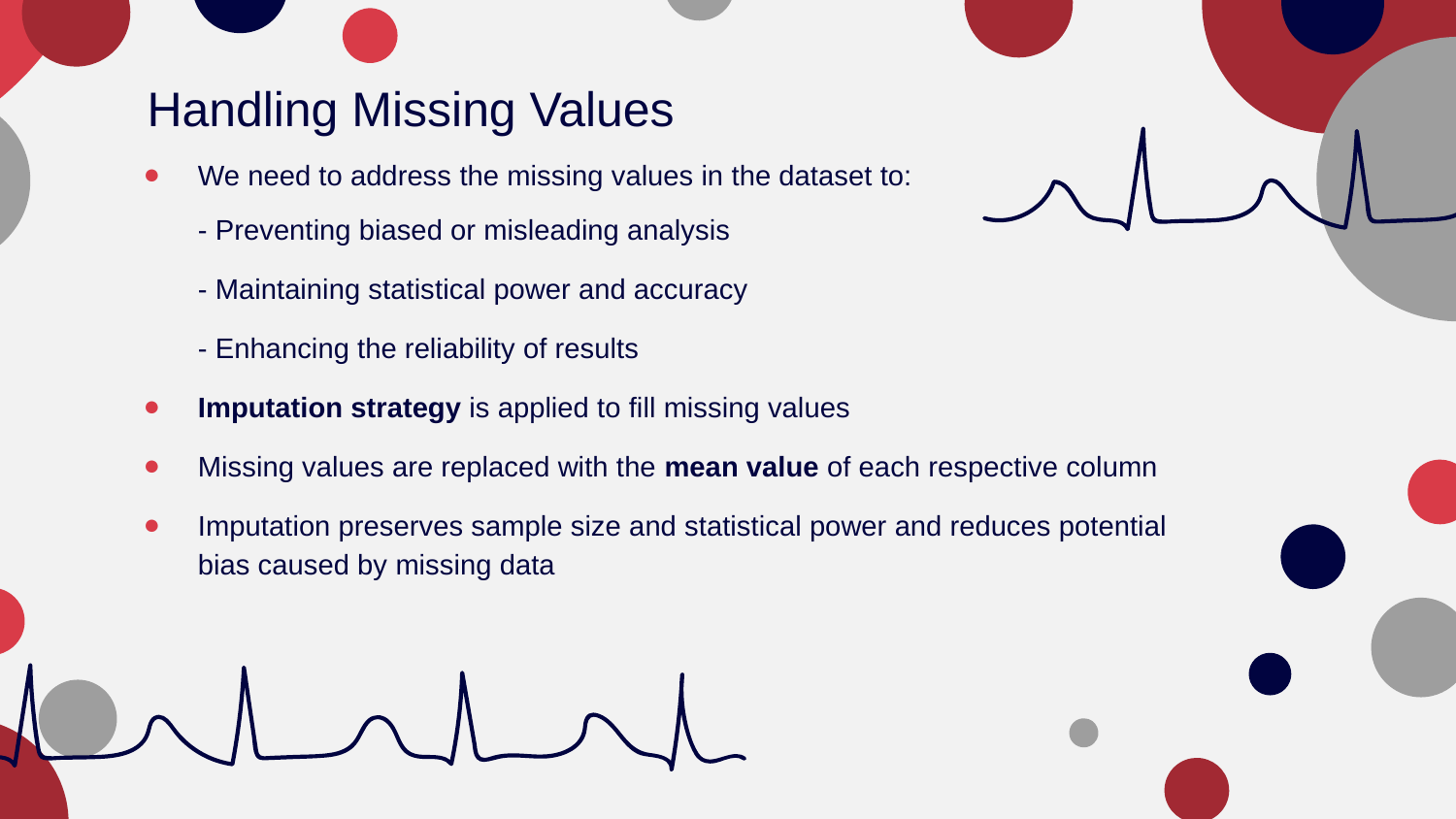

# Handling Missing Values

We need to address the missing values in the dataset to:
- Preventing biased or misleading analysis
- Maintaining statistical power and accuracy
- Enhancing the reliability of results
Imputation strategy is applied to fill missing values
Missing values are replaced with the mean value of each respective column
Imputation preserves sample size and statistical power and reduces potential bias caused by missing data